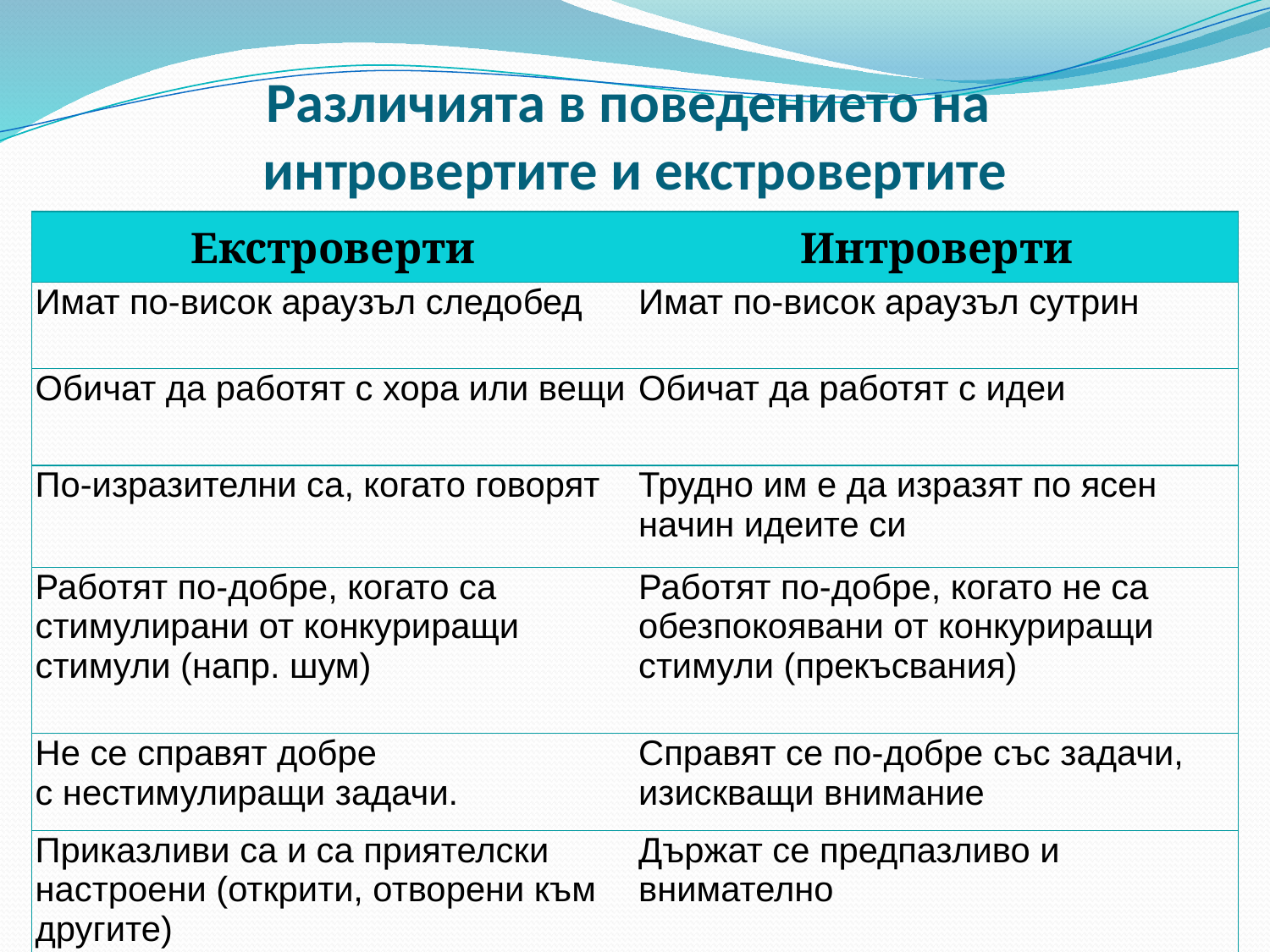

# Различията в поведението на интровертите и екстровертите
| Екстроверти | Интроверти |
| --- | --- |
| Имат по-висок араузъл следобед | Имат по-висок араузъл сутрин |
| Обичат да работят с хора или вещи | Обичат да работят с идеи |
| По-изразителни са, когато говорят | Трудно им е да изразят по ясен начин идеите си |
| Работят по-добре, когато са стимулирани от конкуриращи стимули (напр. шум) | Работят по-добре, когато не са обезпокоявани от конкуриращи стимули (прекъсвания) |
| Не се справят добре с нестимулиращи задачи. | Справят се по-добре със задачи, изискващи внимание |
| Приказливи са и са приятелски настроени (открити, отворени към другите) | Държат се предпазливо и внимателно |